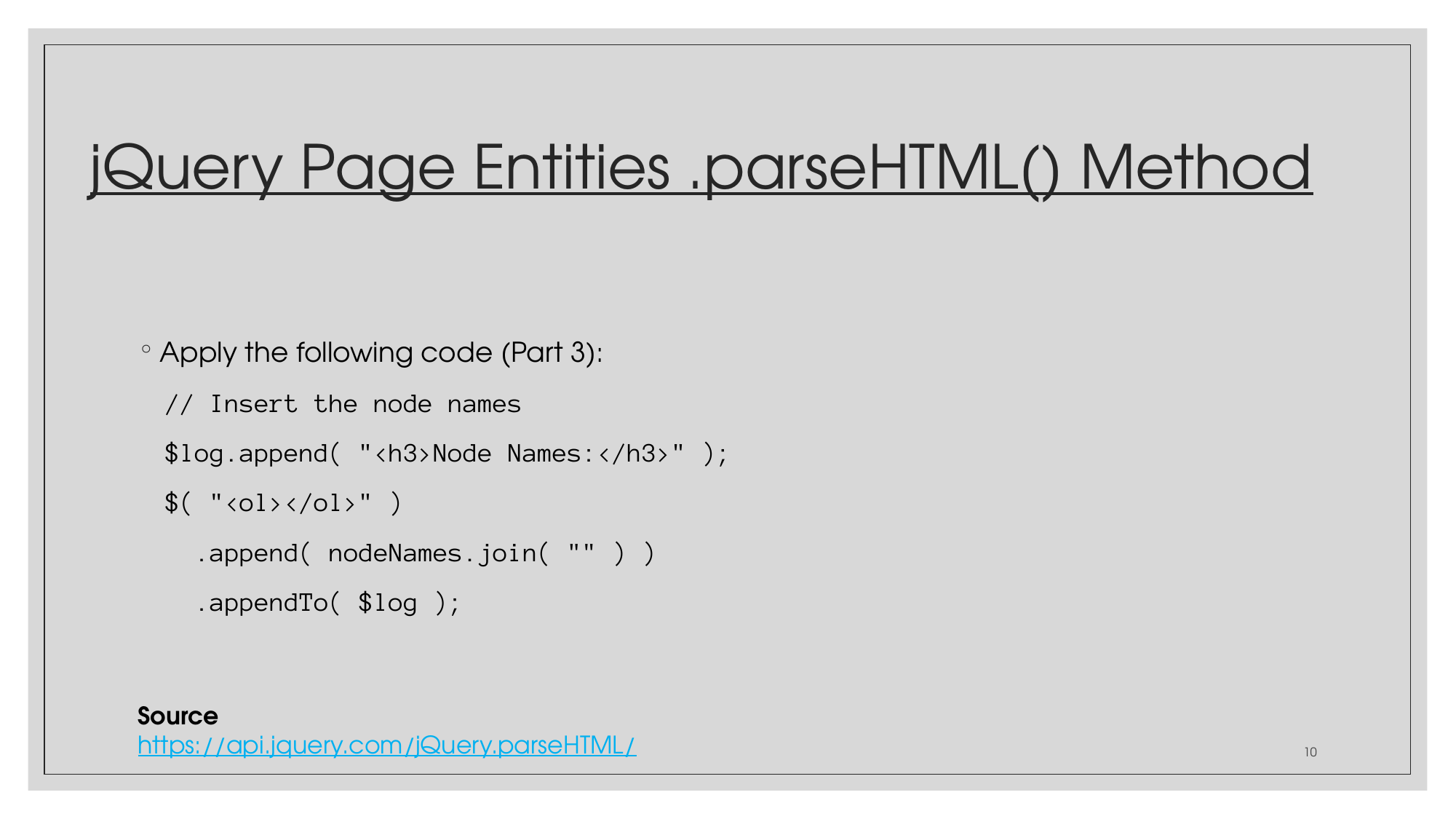

# jQuery Page Entities .parseHTML() Method
Apply the following code (Part 3):
// Insert the node names
$log.append( "<h3>Node Names:</h3>" );
$( "<ol></ol>" )
  .append( nodeNames.join( "" ) )
  .appendTo( $log );
Source
https://api.jquery.com/jQuery.parseHTML/
10